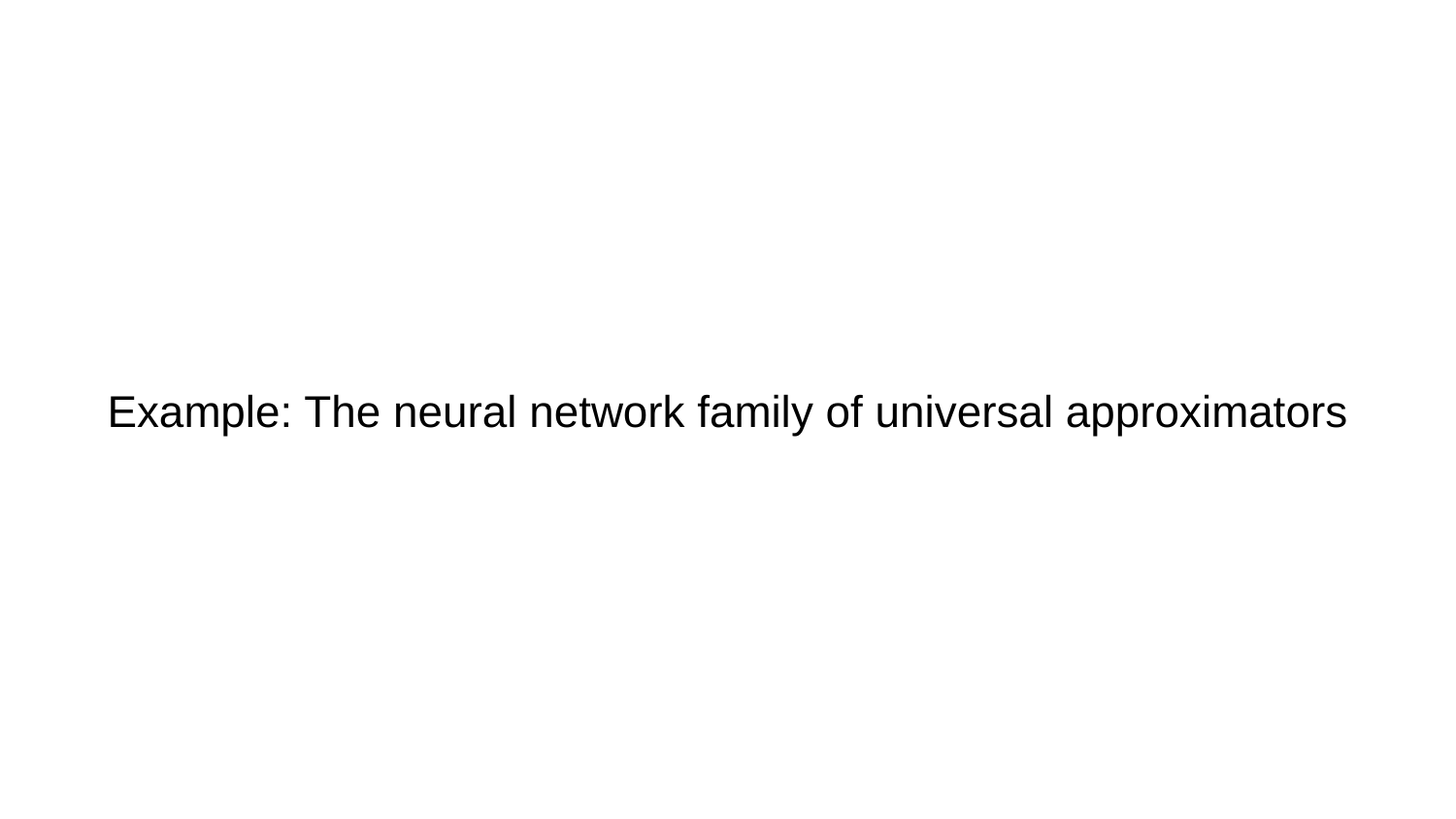

# Example: The neural network family of universal approximators